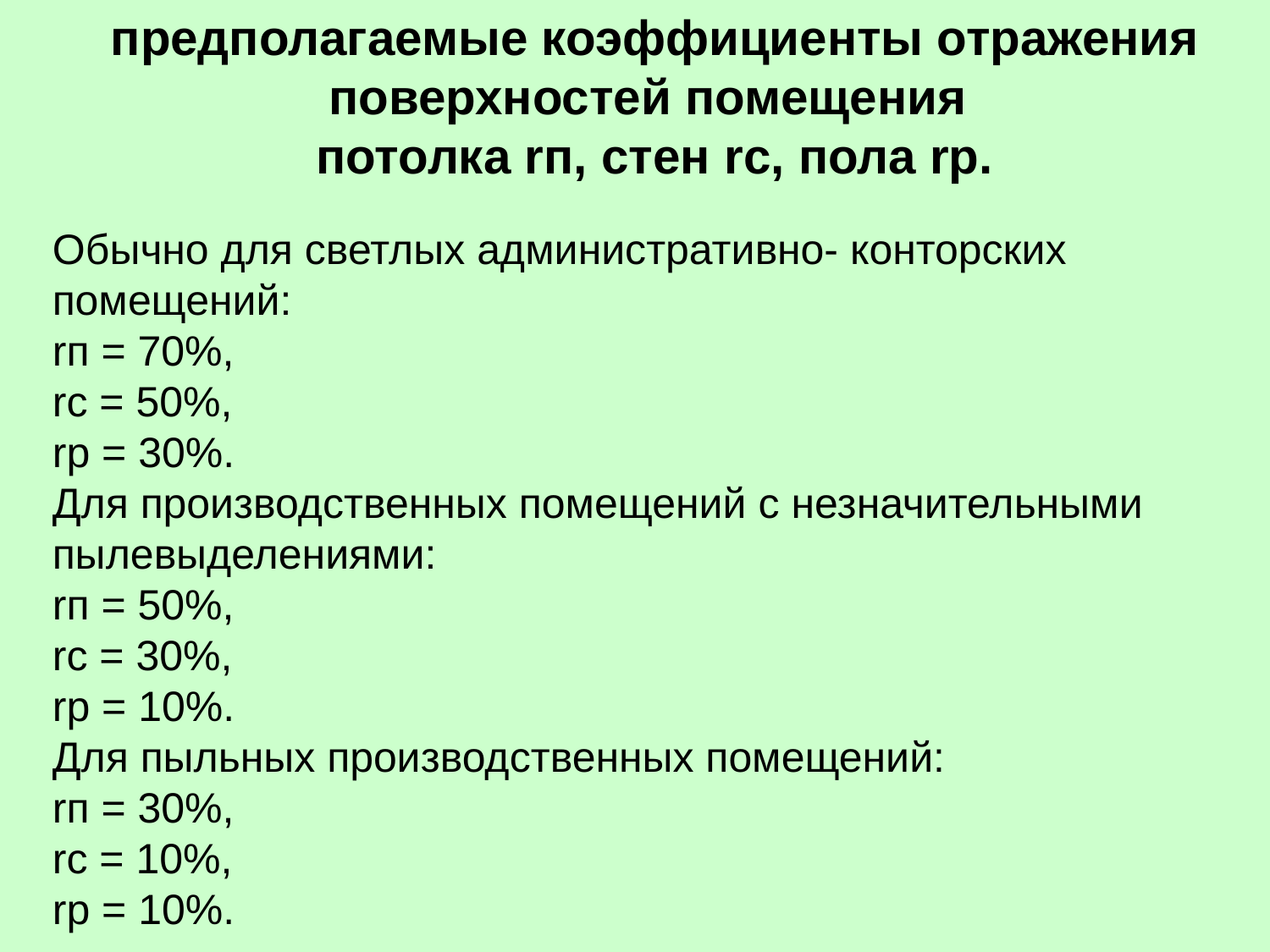

предполагаемые коэффициенты отражения поверхностей помещения
потолка rп, стен rс, пола rр.

Обычно для светлых административно- конторских помещений:
rп = 70%,
rс = 50%,
rр = 30%.
Для производственных помещений с незначительными пылевыделениями:
rп = 50%,
rс = 30%,
rр = 10%.
Для пыльных производственных помещений:
rп = 30%,
rс = 10%,
rр = 10%.